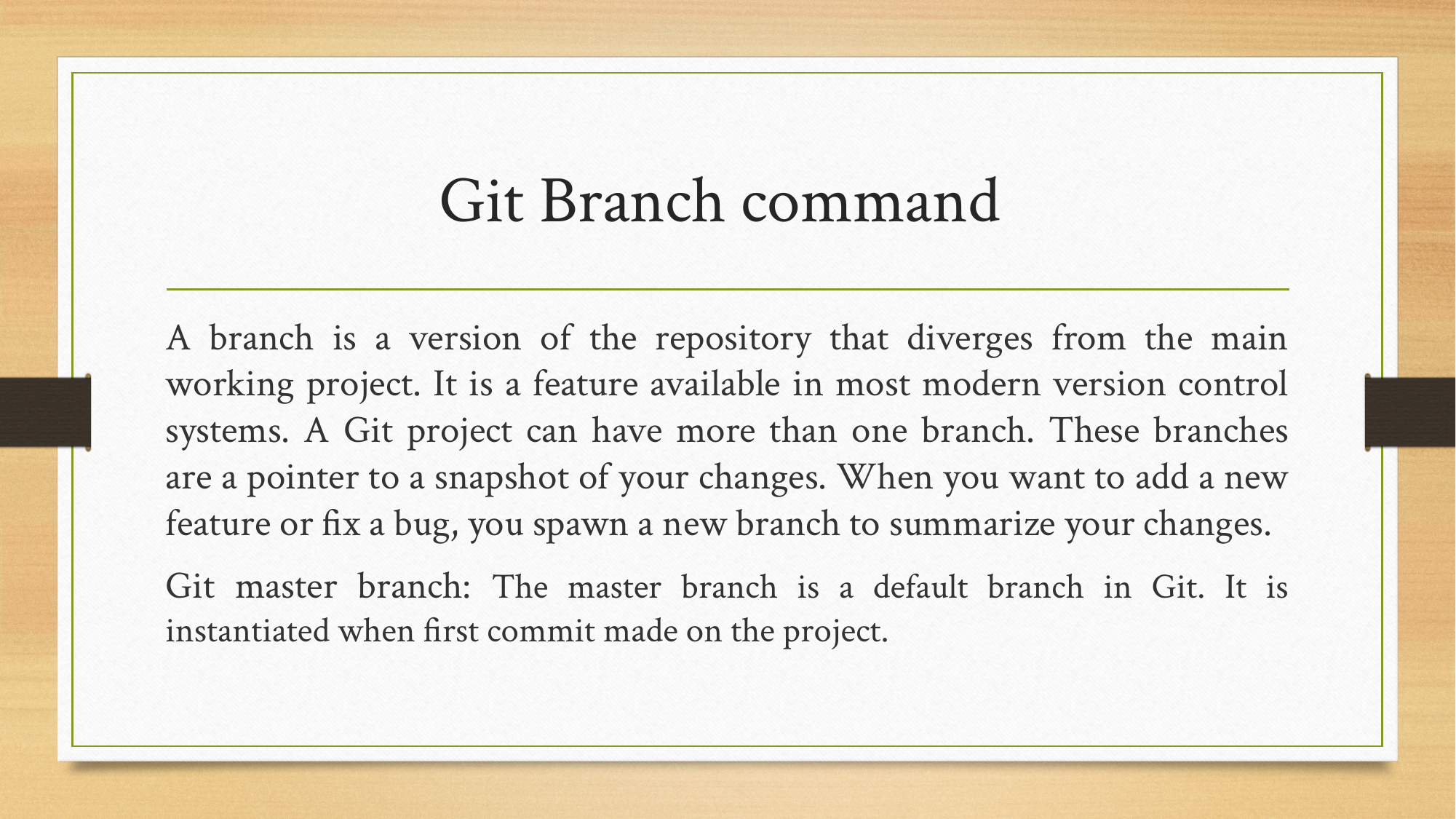

# Git Branch command
A branch is a version of the repository that diverges from the main working project. It is a feature available in most modern version control systems. A Git project can have more than one branch. These branches are a pointer to a snapshot of your changes. When you want to add a new feature or fix a bug, you spawn a new branch to summarize your changes.
Git master branch: The master branch is a default branch in Git. It is instantiated when first commit made on the project.